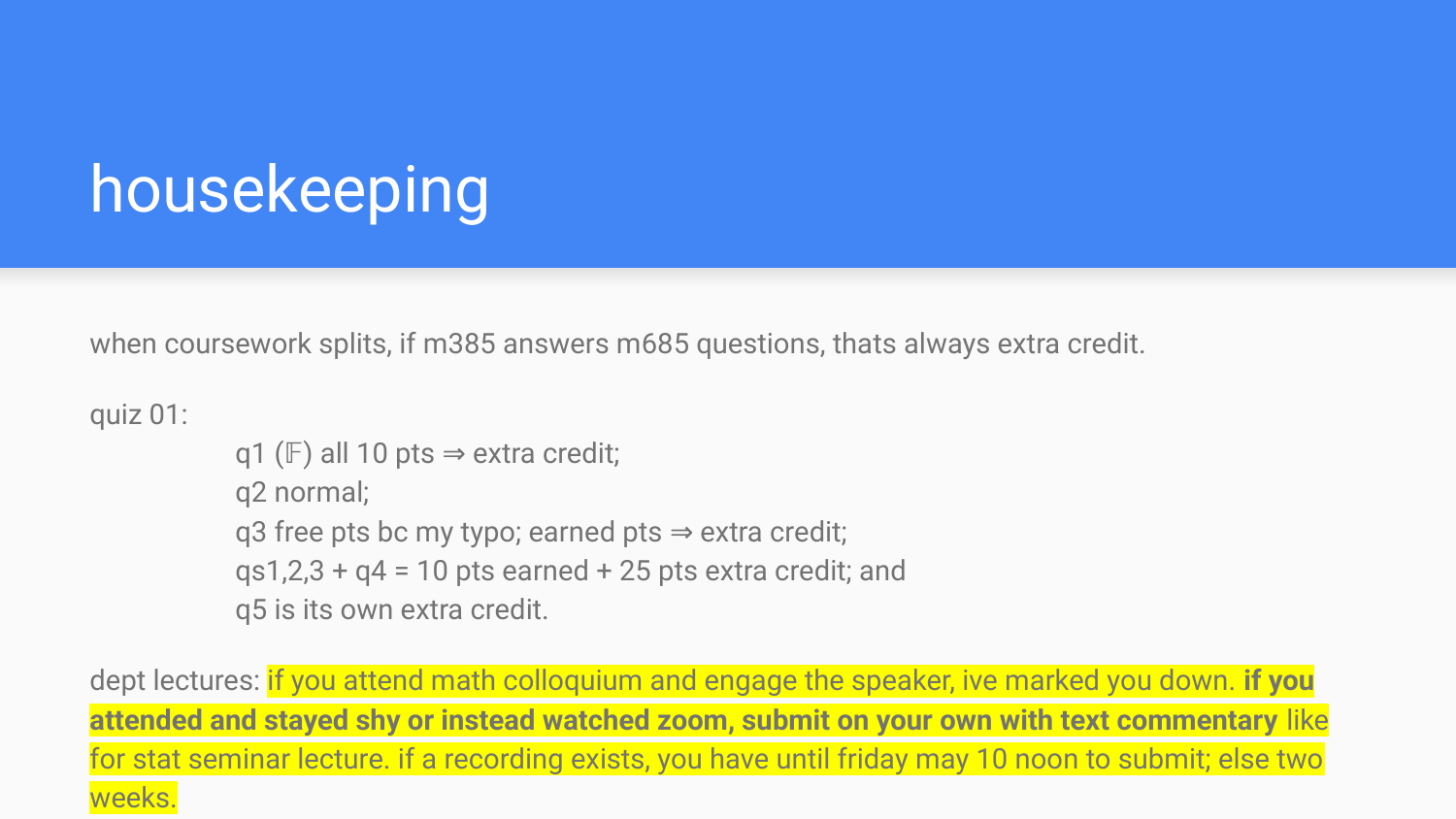

# housekeeping
when coursework splits, if m385 answers m685 questions, thats always extra credit.
quiz 01:
	q1 (𝔽) all 10 pts ⇒ extra credit;
	q2 normal;
	q3 free pts bc my typo; earned pts ⇒ extra credit;
	qs1,2,3 + q4 = 10 pts earned + 25 pts extra credit; and
	q5 is its own extra credit.
dept lectures: if you attend math colloquium and engage the speaker, ive marked you down. if you attended and stayed shy or instead watched zoom, submit on your own with text commentary like for stat seminar lecture. if a recording exists, you have until friday may 10 noon to submit; else two weeks.